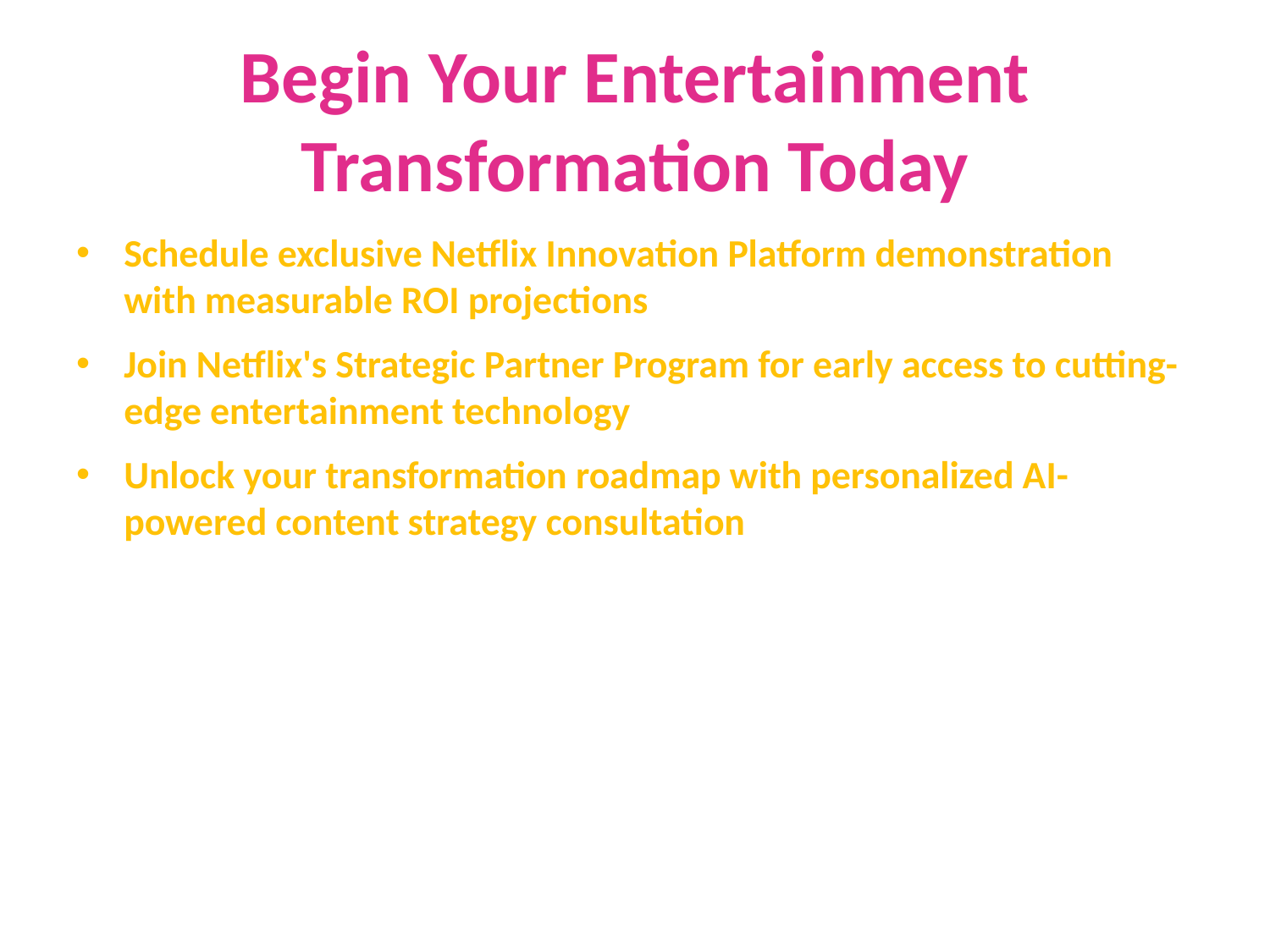

# Begin Your Entertainment Transformation Today
Schedule exclusive Netflix Innovation Platform demonstration with measurable ROI projections
Join Netflix's Strategic Partner Program for early access to cutting-edge entertainment technology
Unlock your transformation roadmap with personalized AI-powered content strategy consultation